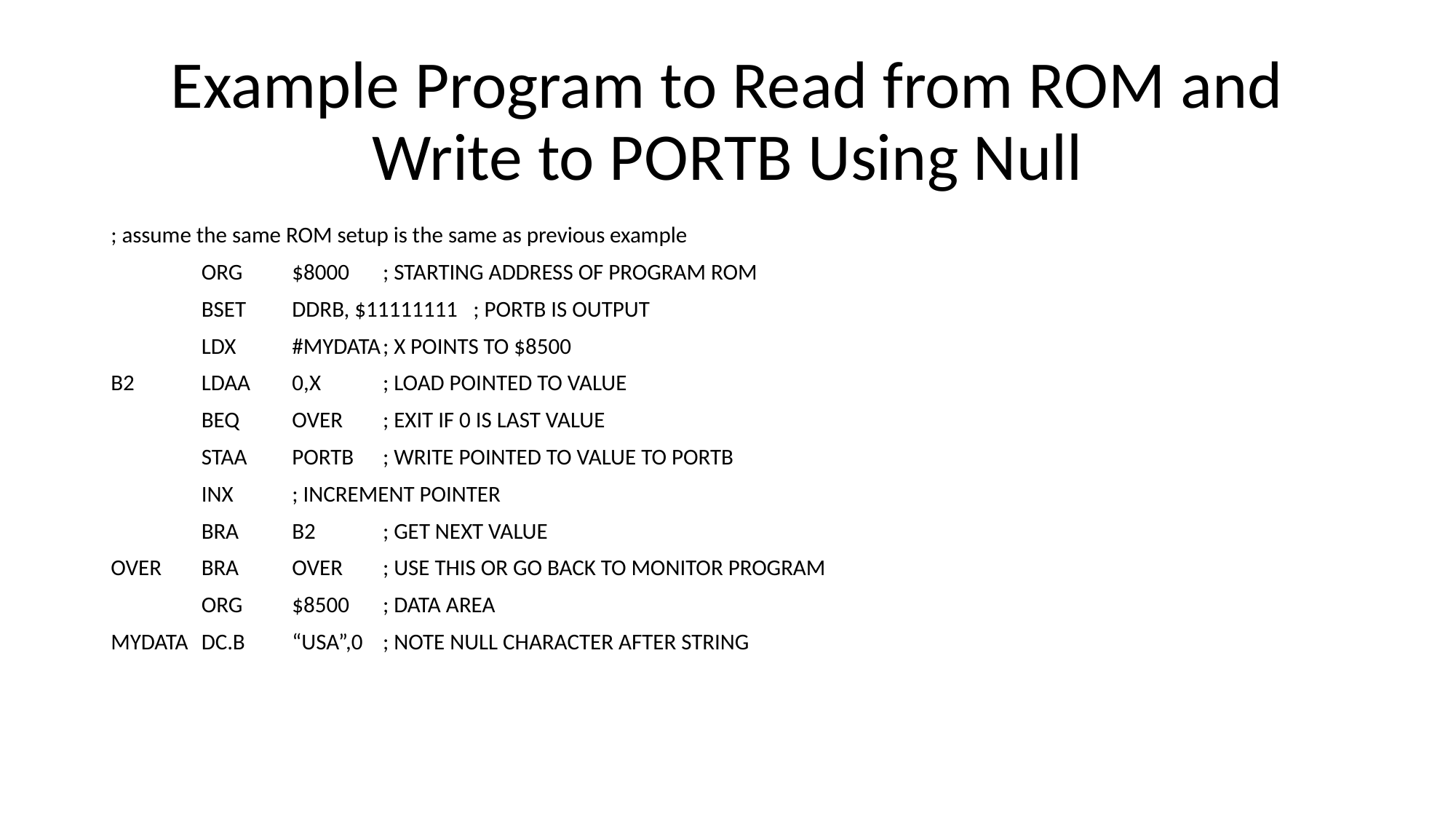

# Example Program to Read from ROM and Write to PORTB Using Null
; assume the same ROM setup is the same as previous example
	ORG	$8000		; STARTING ADDRESS OF PROGRAM ROM
	BSET	DDRB, $11111111	; PORTB IS OUTPUT
	LDX	#MYDATA		; X POINTS TO $8500
B2	LDAA	0,X		; LOAD POINTED TO VALUE
	BEQ	OVER		; EXIT IF 0 IS LAST VALUE
	STAA	PORTB		; WRITE POINTED TO VALUE TO PORTB
	INX			; INCREMENT POINTER
	BRA	B2		; GET NEXT VALUE
OVER	BRA	OVER		; USE THIS OR GO BACK TO MONITOR PROGRAM
	ORG	$8500		; DATA AREA
MYDATA	DC.B	“USA”,0		; NOTE NULL CHARACTER AFTER STRING